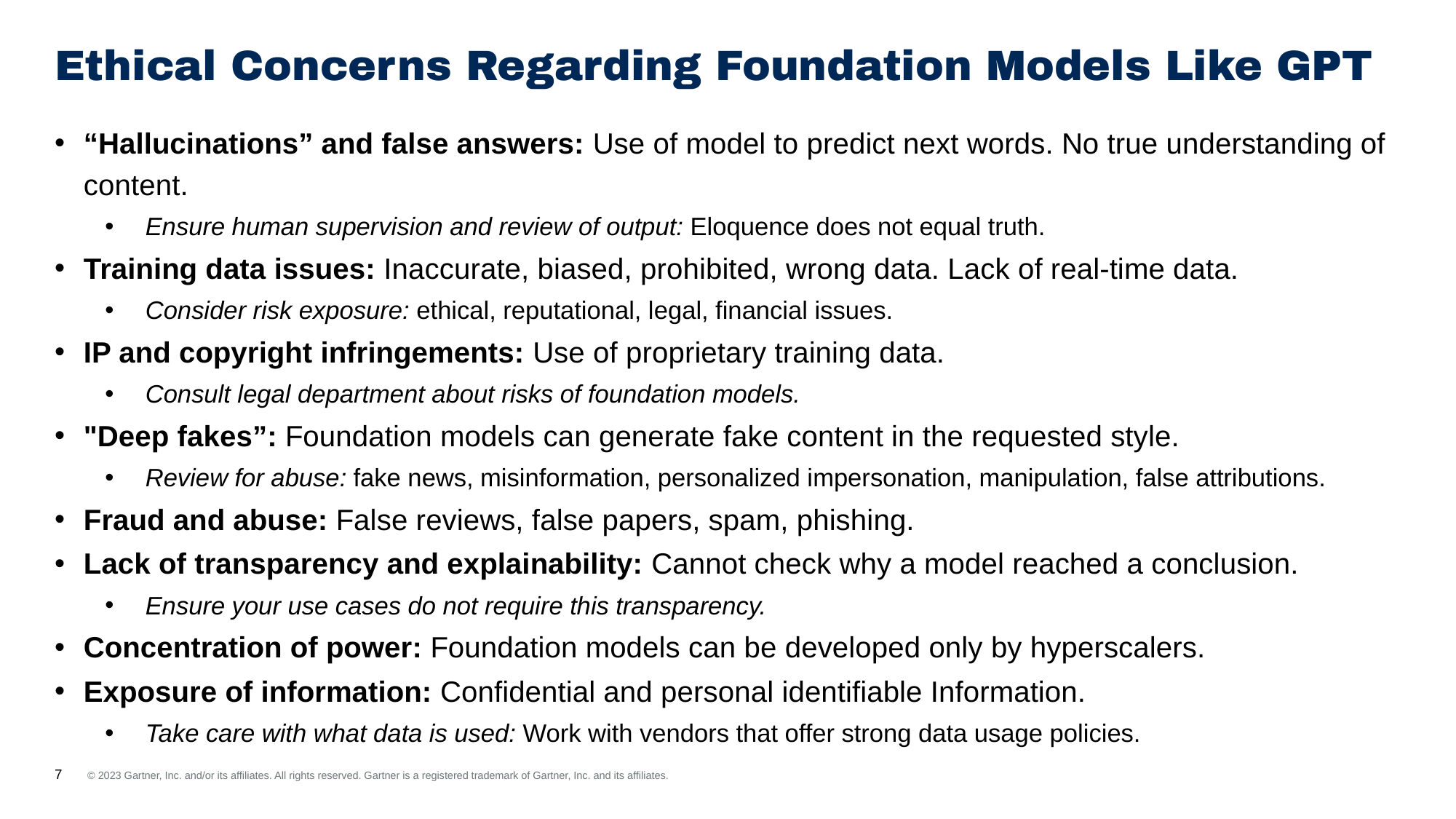

# Ethical Concerns Regarding Foundation Models Like GPT
“Hallucinations” and false answers: Use of model to predict next words. No true understanding of content.
Ensure human supervision and review of output: Eloquence does not equal truth.
Training data issues: Inaccurate, biased, prohibited, wrong data. Lack of real-time data.
Consider risk exposure: ethical, reputational, legal, financial issues.
IP and copyright infringements: Use of proprietary training data.
Consult legal department about risks of foundation models.
"Deep fakes”: Foundation models can generate fake content in the requested style.
Review for abuse: fake news, misinformation, personalized impersonation, manipulation, false attributions.
Fraud and abuse: False reviews, false papers, spam, phishing.
Lack of transparency and explainability: Cannot check why a model reached a conclusion.
Ensure your use cases do not require this transparency.
Concentration of power: Foundation models can be developed only by hyperscalers.
Exposure of information: Confidential and personal identifiable Information.
Take care with what data is used: Work with vendors that offer strong data usage policies.